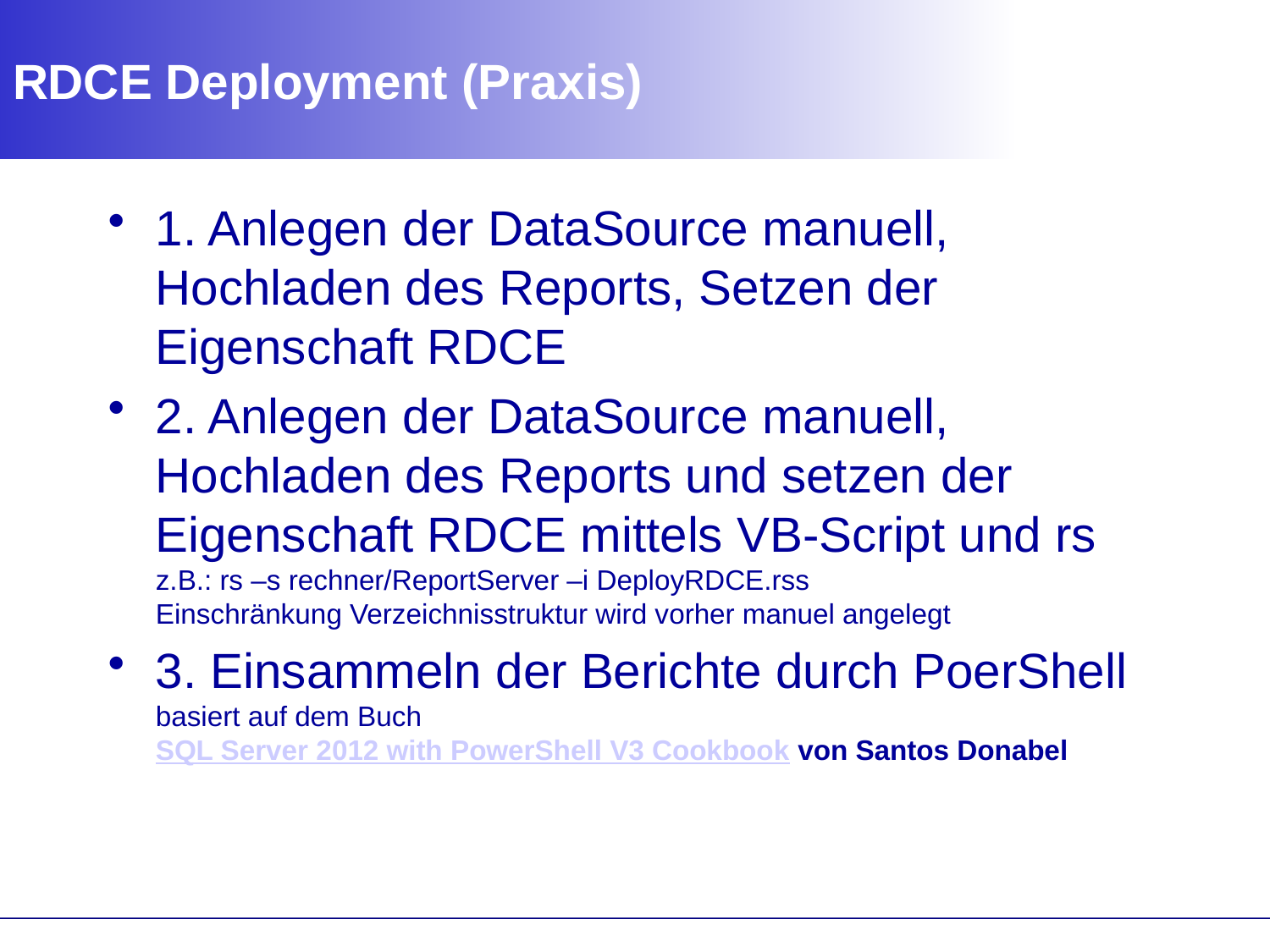

# RDCE Deployment (Praxis)
1. Anlegen der DataSource manuell, Hochladen des Reports, Setzen der Eigenschaft RDCE
2. Anlegen der DataSource manuell,
Hochladen des Reports und setzen der Eigenschaft RDCE mittels VB-Script und rs
z.B.: rs –s rechner/ReportServer –i DeployRDCE.rss
Einschränkung Verzeichnisstruktur wird vorher manuel angelegt
3. Einsammeln der Berichte durch PoerShell
basiert auf dem Buch
SQL Server 2012 with PowerShell V3 Cookbook von Santos Donabel